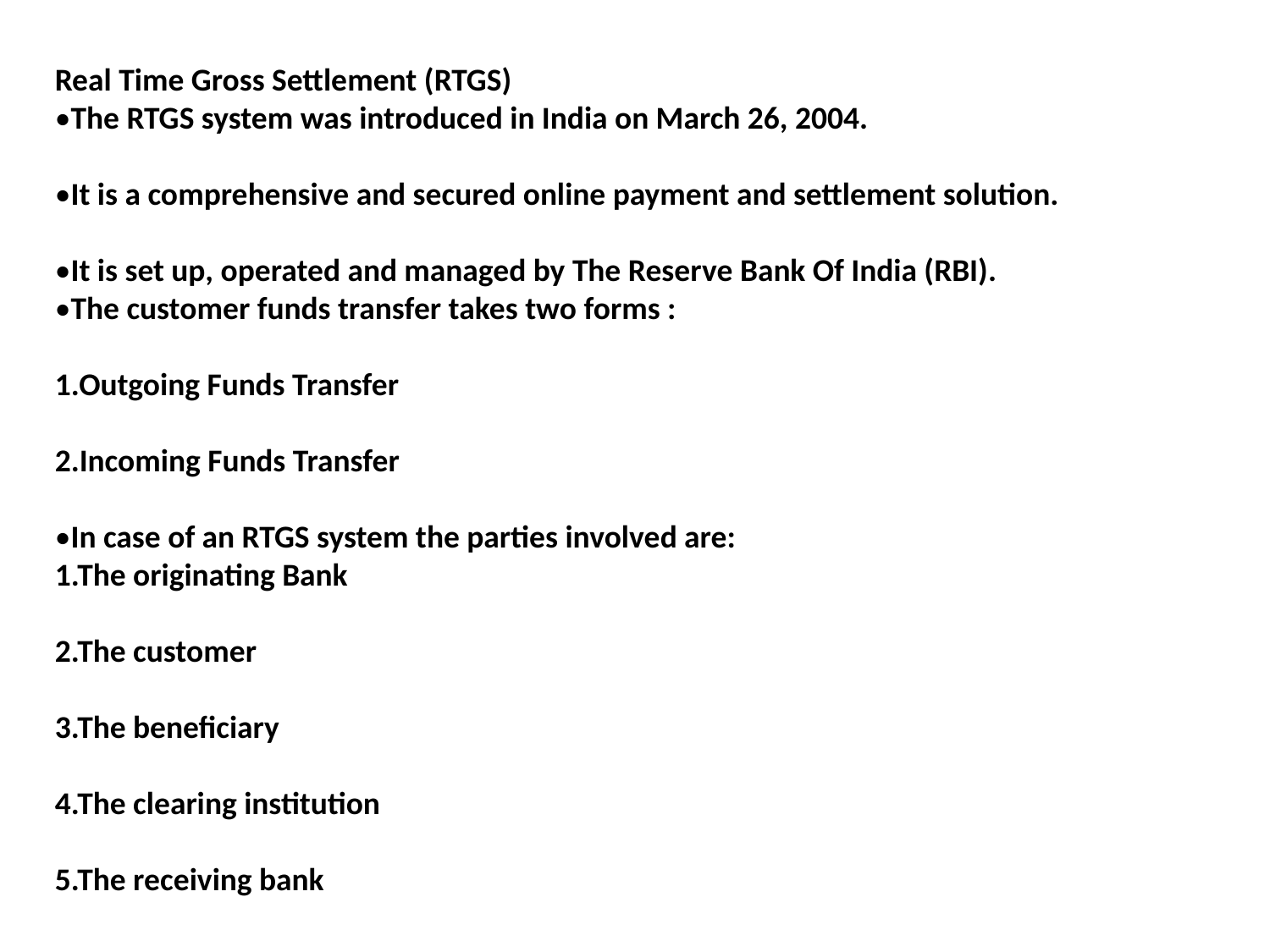

Real Time Gross Settlement (RTGS)
•The RTGS system was introduced in India on March 26, 2004.

•It is a comprehensive and secured online payment and settlement solution.

•It is set up, operated and managed by The Reserve Bank Of India (RBI).
•The customer funds transfer takes two forms :

1.Outgoing Funds Transfer

2.Incoming Funds Transfer

•In case of an RTGS system the parties involved are:
1.The originating Bank

2.The customer

3.The beneficiary

4.The clearing institution

5.The receiving bank